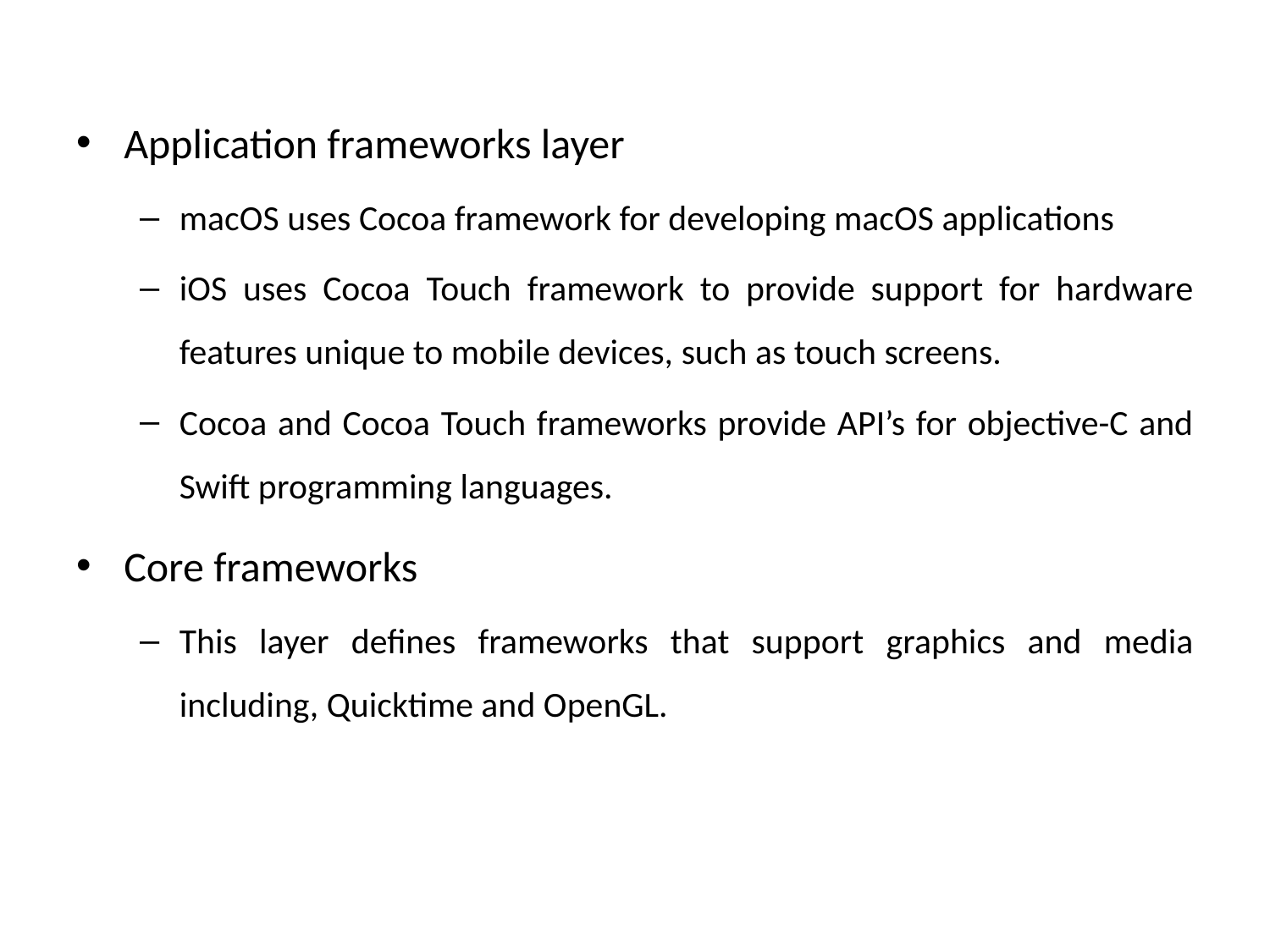

Application frameworks layer
macOS uses Cocoa framework for developing macOS applications
iOS uses Cocoa Touch framework to provide support for hardware features unique to mobile devices, such as touch screens.
Cocoa and Cocoa Touch frameworks provide API’s for objective-C and Swift programming languages.
Core frameworks
This layer defines frameworks that support graphics and media including, Quicktime and OpenGL.